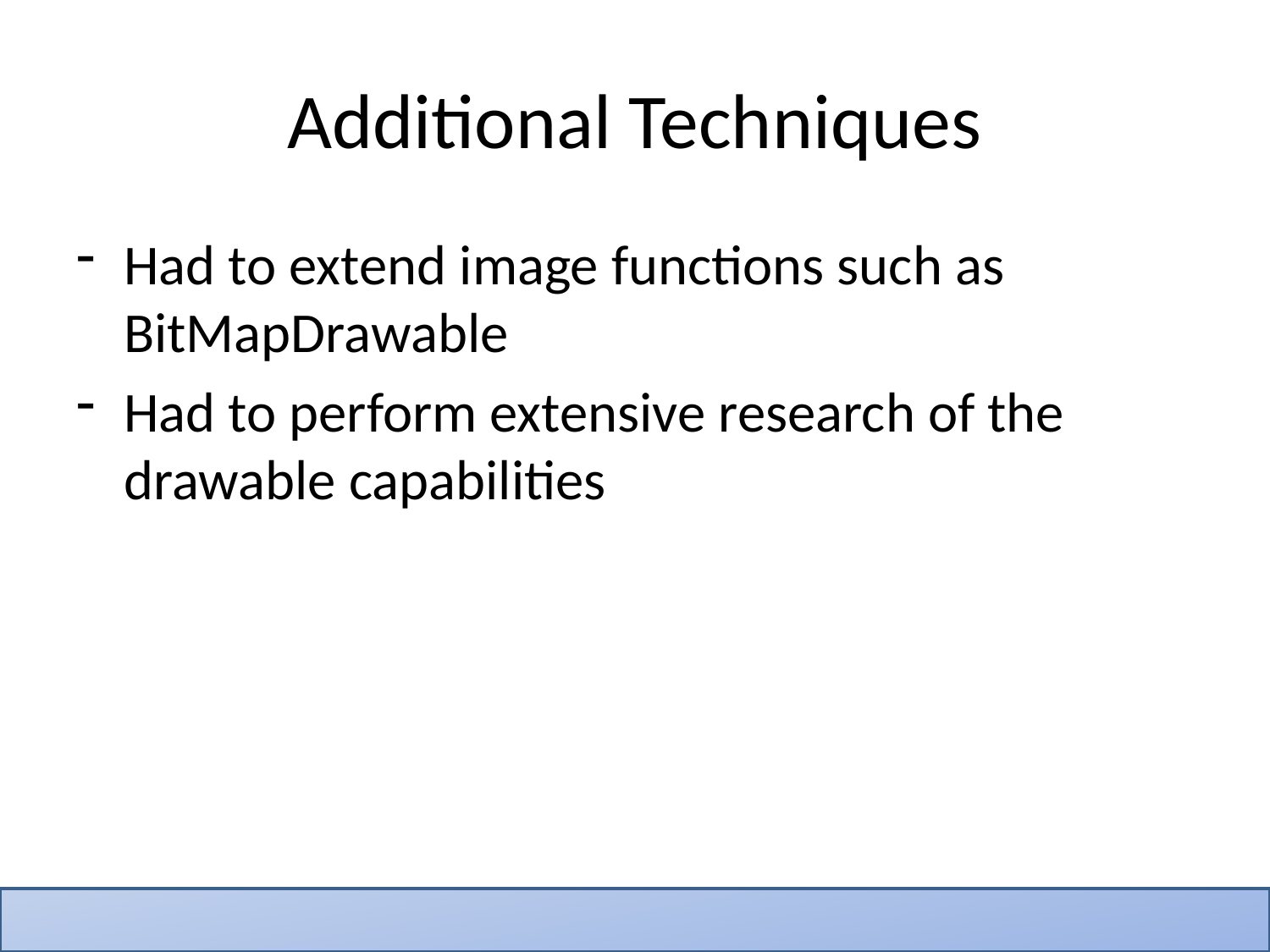

# Additional Techniques
Had to extend image functions such as BitMapDrawable
Had to perform extensive research of the drawable capabilities